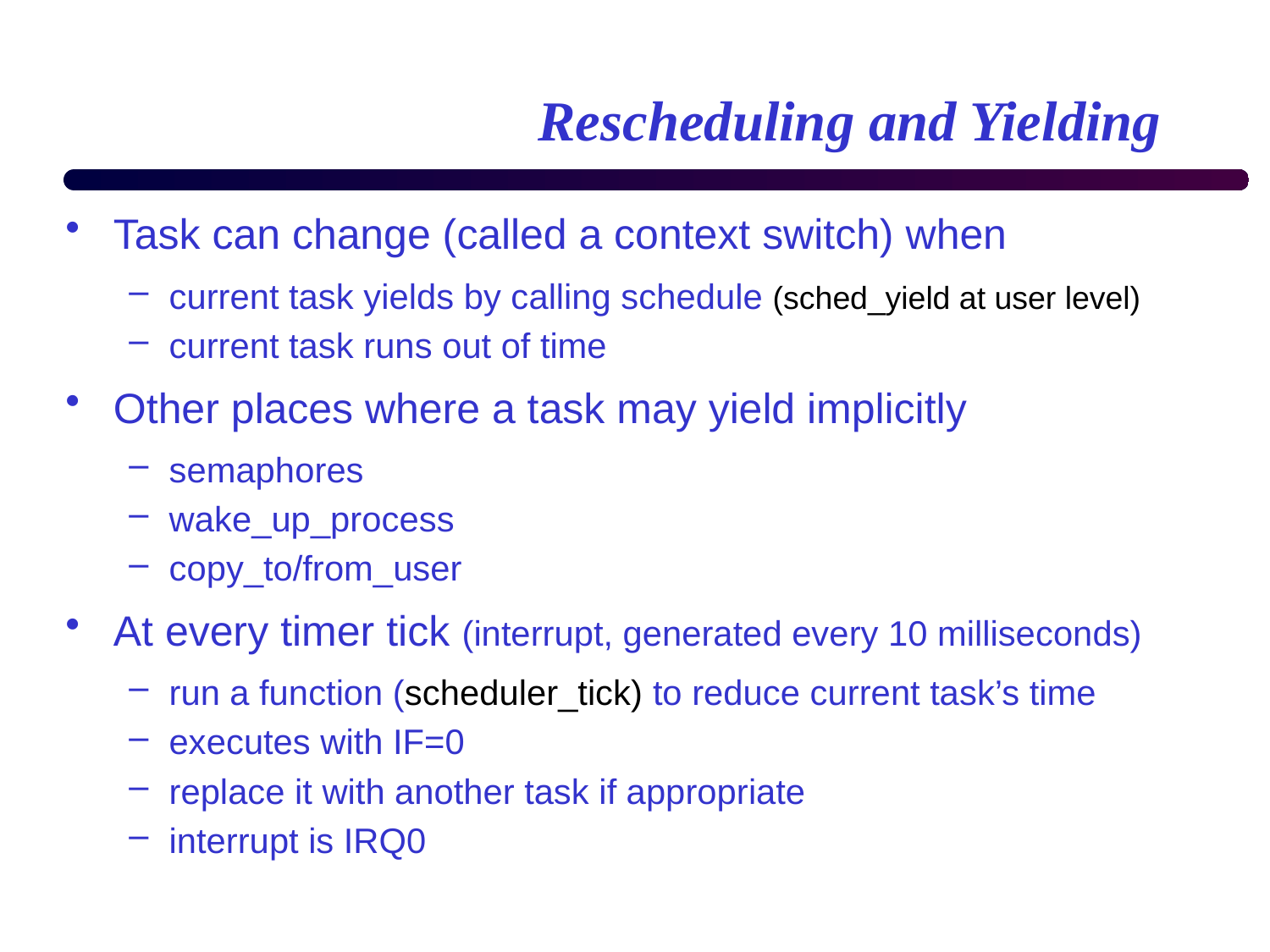

# Rescheduling and Yielding
Task can change (called a context switch) when
current task yields by calling schedule (sched_yield at user level)
current task runs out of time
Other places where a task may yield implicitly
semaphores
wake_up_process
copy_to/from_user
At every timer tick (interrupt, generated every 10 milliseconds)
run a function (scheduler_tick) to reduce current task’s time
executes with IF=0
replace it with another task if appropriate
interrupt is IRQ0